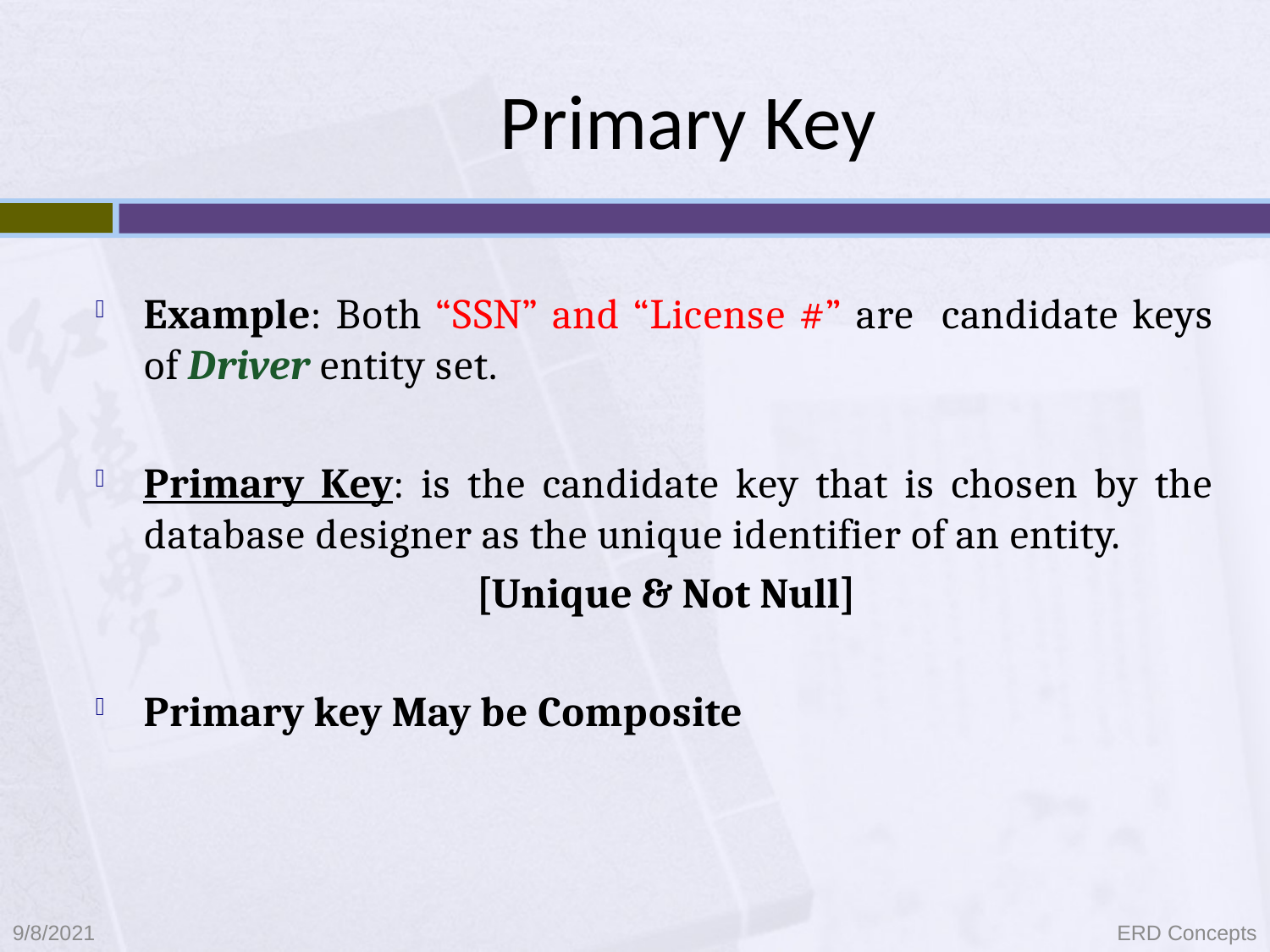

# Primary Key
Example: Both “SSN” and “License #” are  candidate keys of Driver entity set.

Primary Key: is the candidate key that is chosen by the database designer as the unique identifier of an entity.
			[Unique & Not Null]

Primary key May be Composite

9/8/2021
ERD Concepts